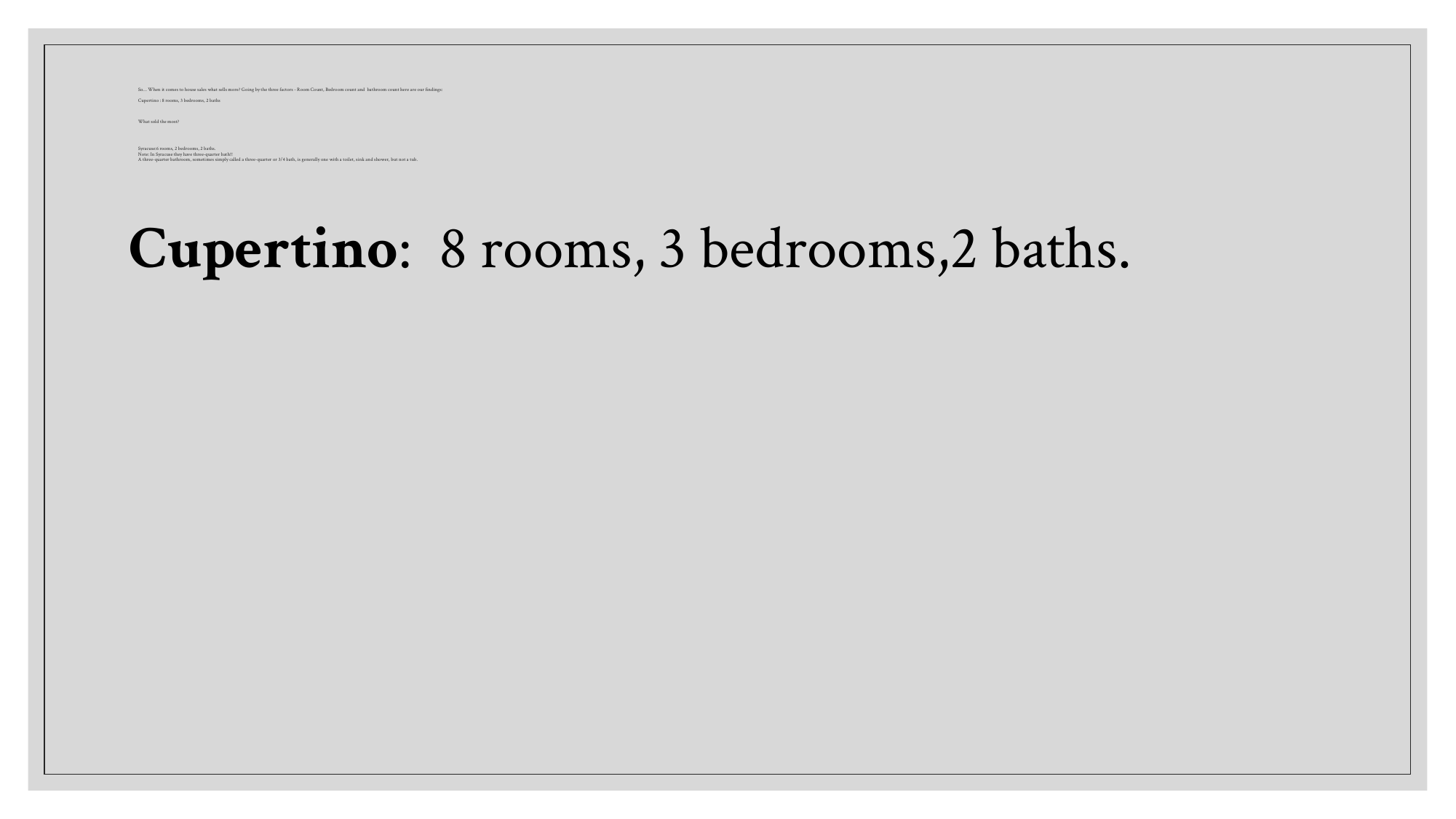

# So… When it comes to house sales what sells more? Going by the three factors - Room Count, Bedroom count and  bathroom count here are our findings: Cupertino : 8 rooms, 3 bedrooms, 2 baths What sold the most? Syracuse:6 rooms, 2 bedrooms, 2 baths. Note: In Syracuse they have three-quarter bath!! A three-quarter bathroom, sometimes simply called a three-quarter or 3/4 bath, is generally one with a toilet, sink and shower, but not a tub.
Cupertino:  8 rooms, 3 bedrooms,2 baths.